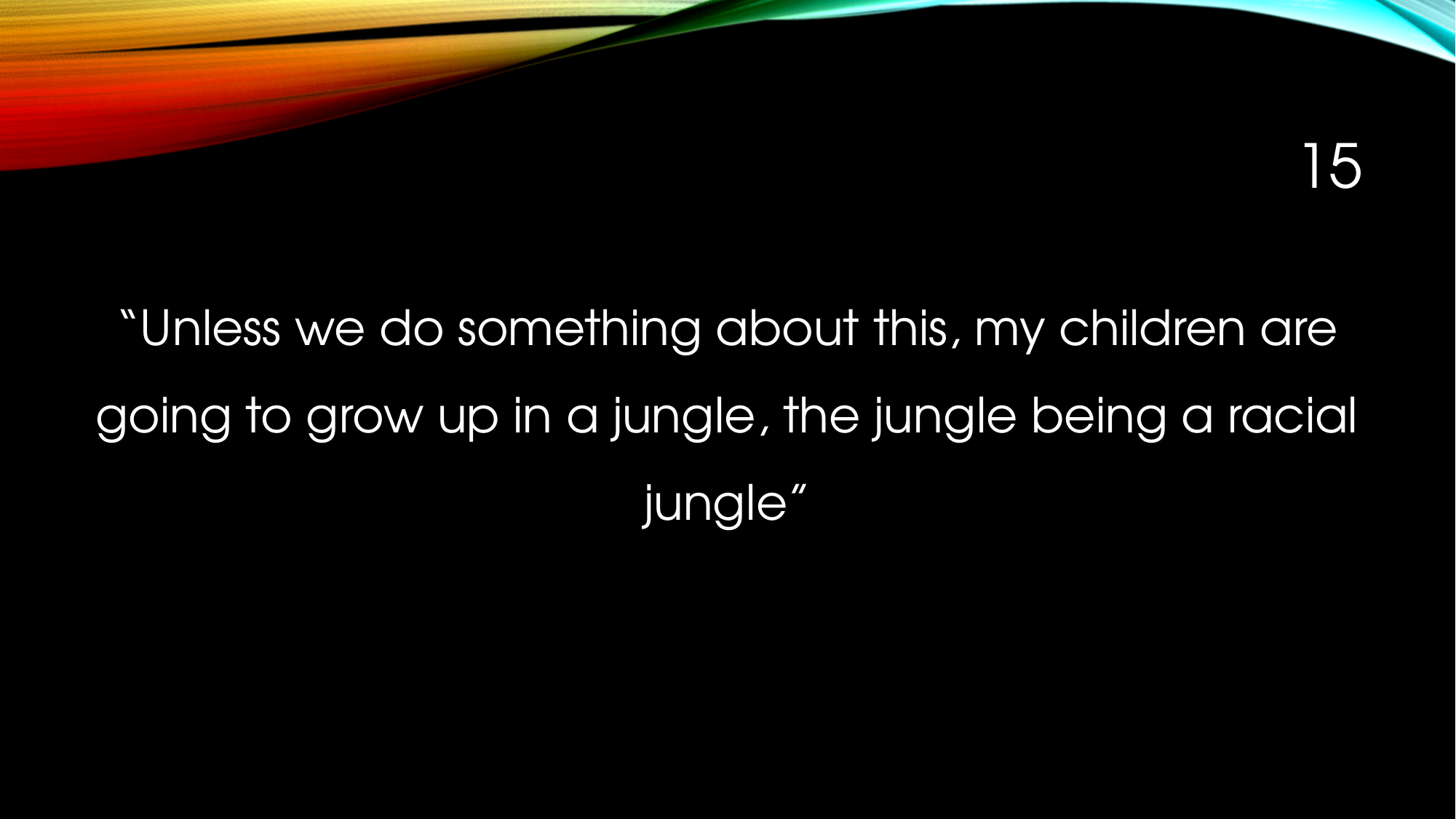

# 15
“Unless we do something about this, my children are going to grow up in a jungle, the jungle being a racial jungle”